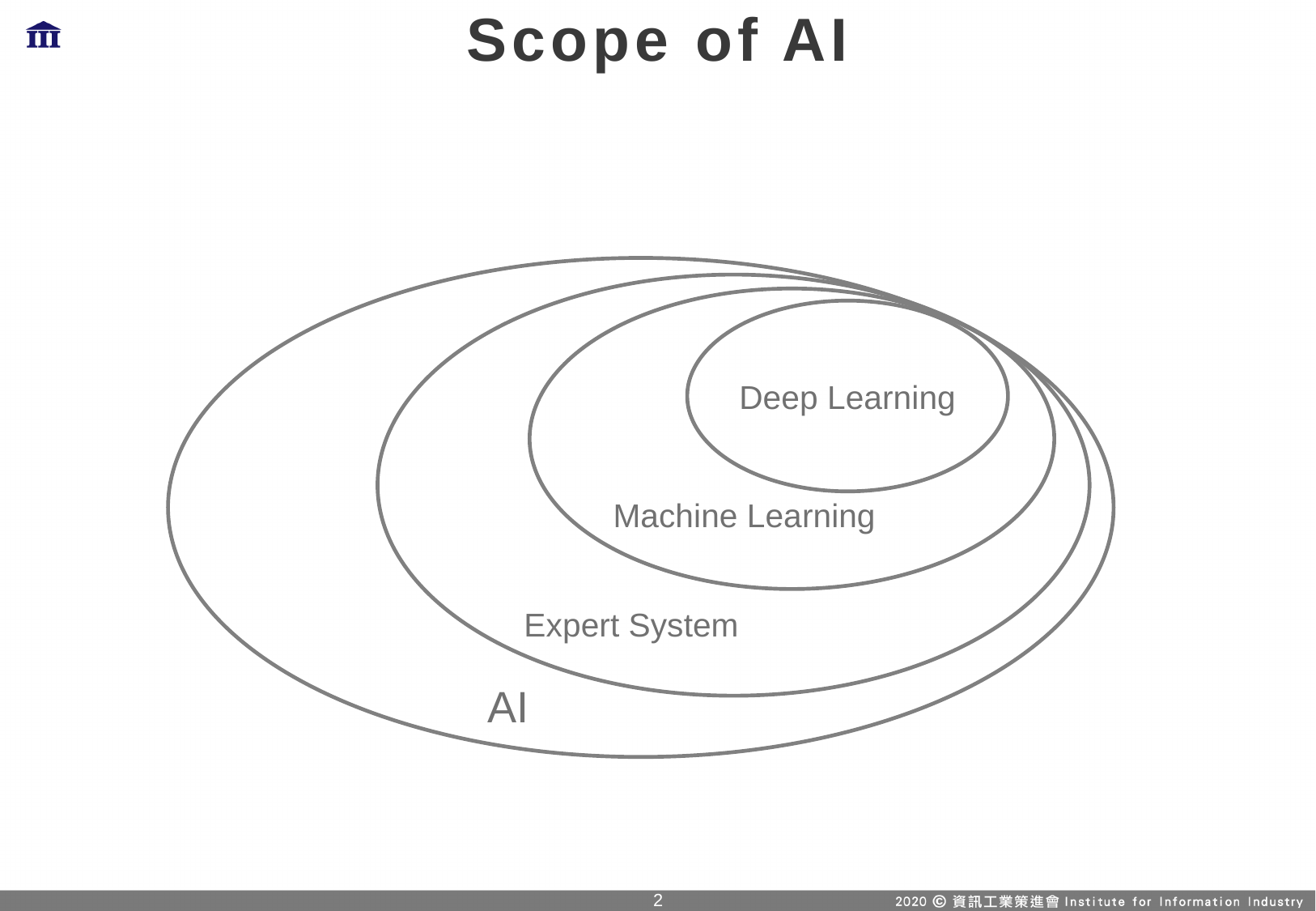

# Scope of AI

Deep Learning
Machine Learning
Expert System
AI
2